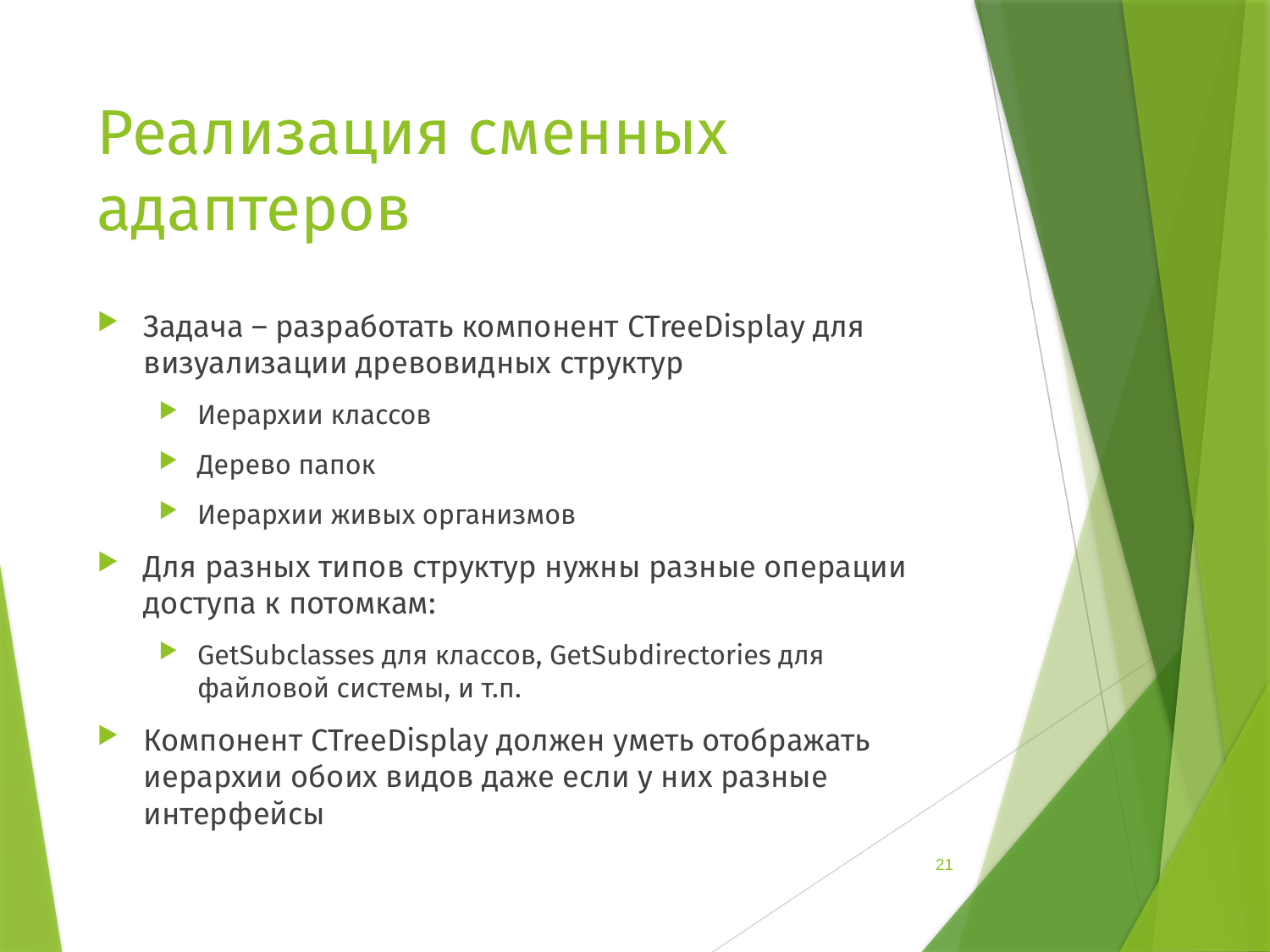

# Реализация сменных адаптеров
Задача – разработать компонент CTreeDisplay для визуализации древовидных структур
Иерархии классов
Дерево папок
Иерархии живых организмов
Для разных типов структур нужны разные операции доступа к потомкам:
GetSubclasses для классов, GetSubdirectories для файловой системы, и т.п.
Компонент CTreeDisplay должен уметь отображать иерархии обоих видов даже если у них разные интерфейсы
21